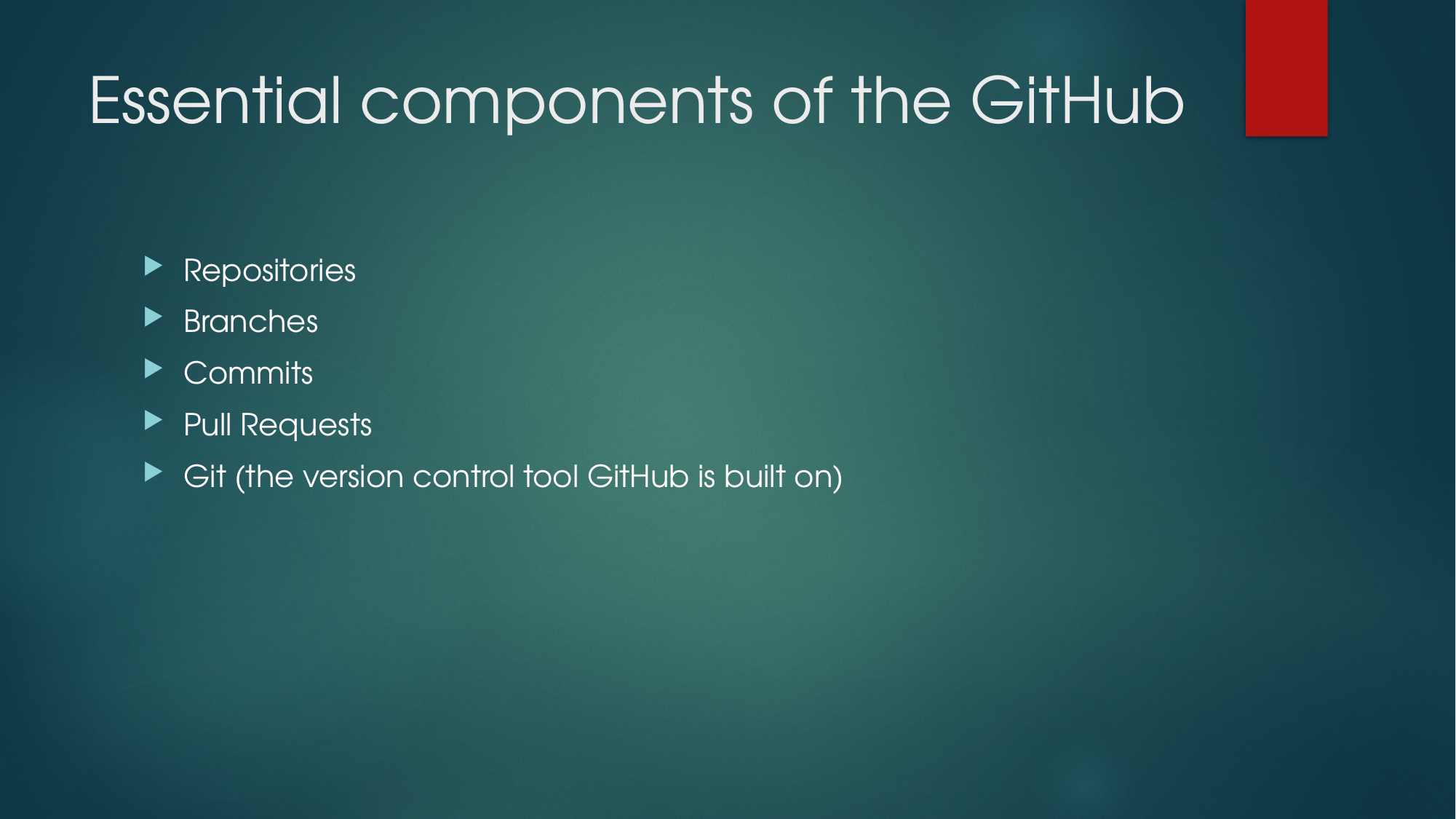

# Essential components of the GitHub
Repositories
Branches
Commits
Pull Requests
Git (the version control tool GitHub is built on)